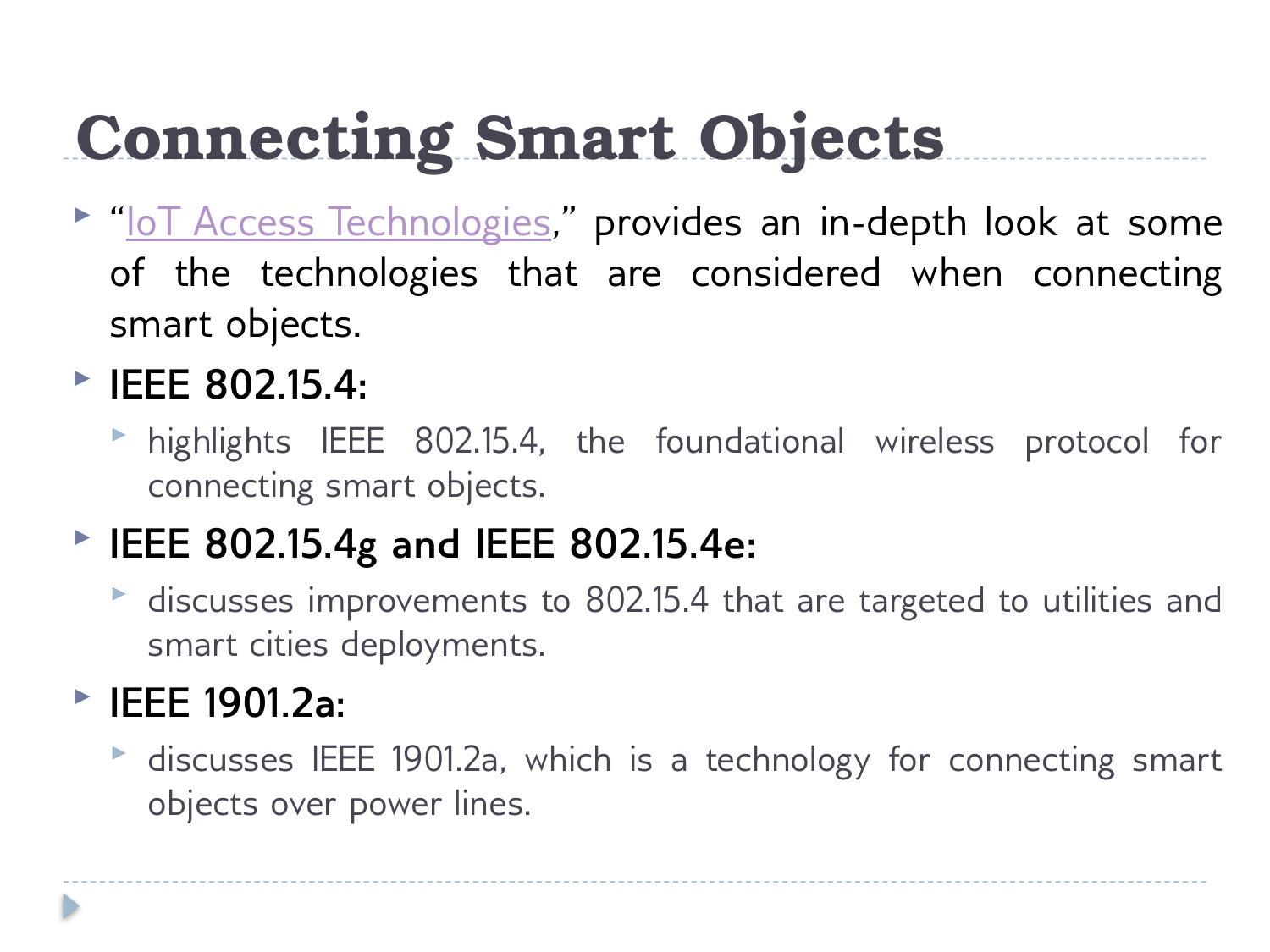

# Connecting Smart Objects
“IoT Access Technologies,” provides an in-depth look at some of the technologies that are considered when connecting smart objects.
IEEE 802.15.4:
highlights IEEE 802.15.4, the foundational wireless protocol for connecting smart objects.
IEEE 802.15.4g and IEEE 802.15.4e:
discusses improvements to 802.15.4 that are targeted to utilities and smart cities deployments.
IEEE 1901.2a:
discusses IEEE 1901.2a, which is a technology for connecting smart objects over power lines.